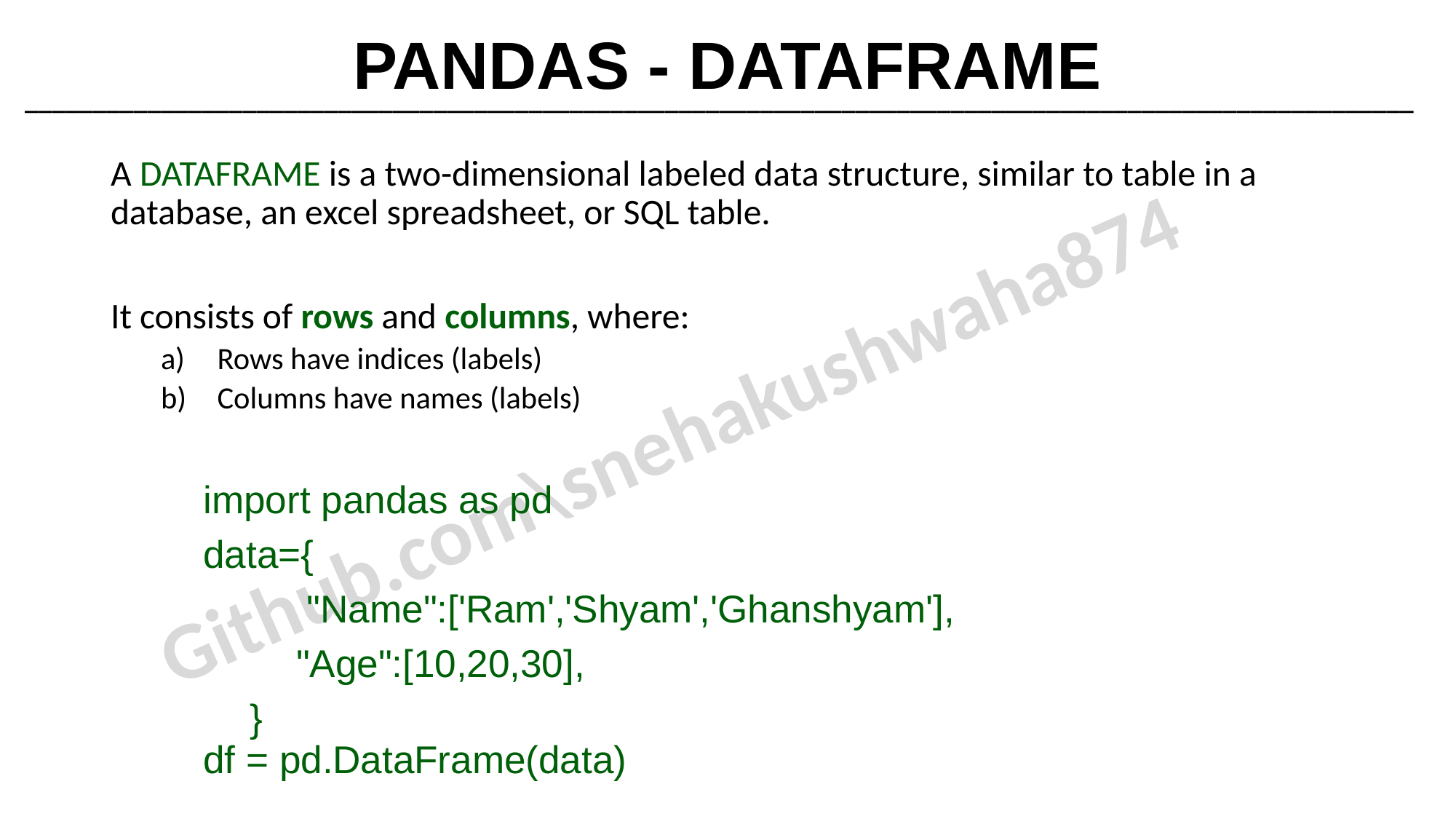

PANDAS - DATAFRAME
______________________________________________________________________________________________________
A DATAFRAME is a two-dimensional labeled data structure, similar to table in a database, an excel spreadsheet, or SQL table.

It consists of rows and columns, where:
Rows have indices (labels)
Columns have names (labels)

 	import pandas as pd
	data={
   		 "Name":['Ram','Shyam','Ghanshyam'],
    		"Age":[10,20,30],
             }
	df = pd.DataFrame(data)